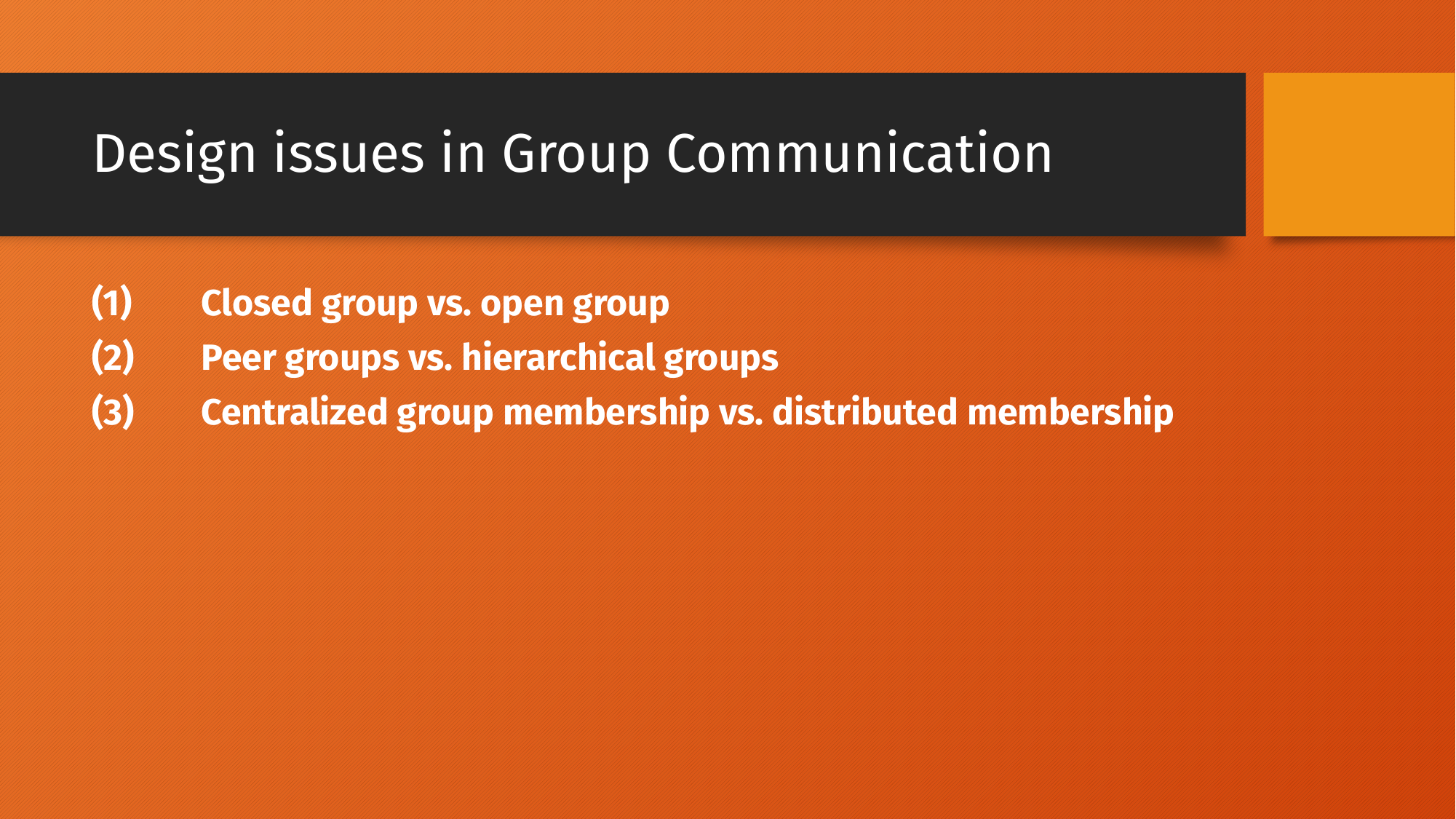

# Design issues in Group Communication
(1)	Closed group vs. open group
(2)	Peer groups vs. hierarchical groups
(3)	Centralized group membership vs. distributed membership